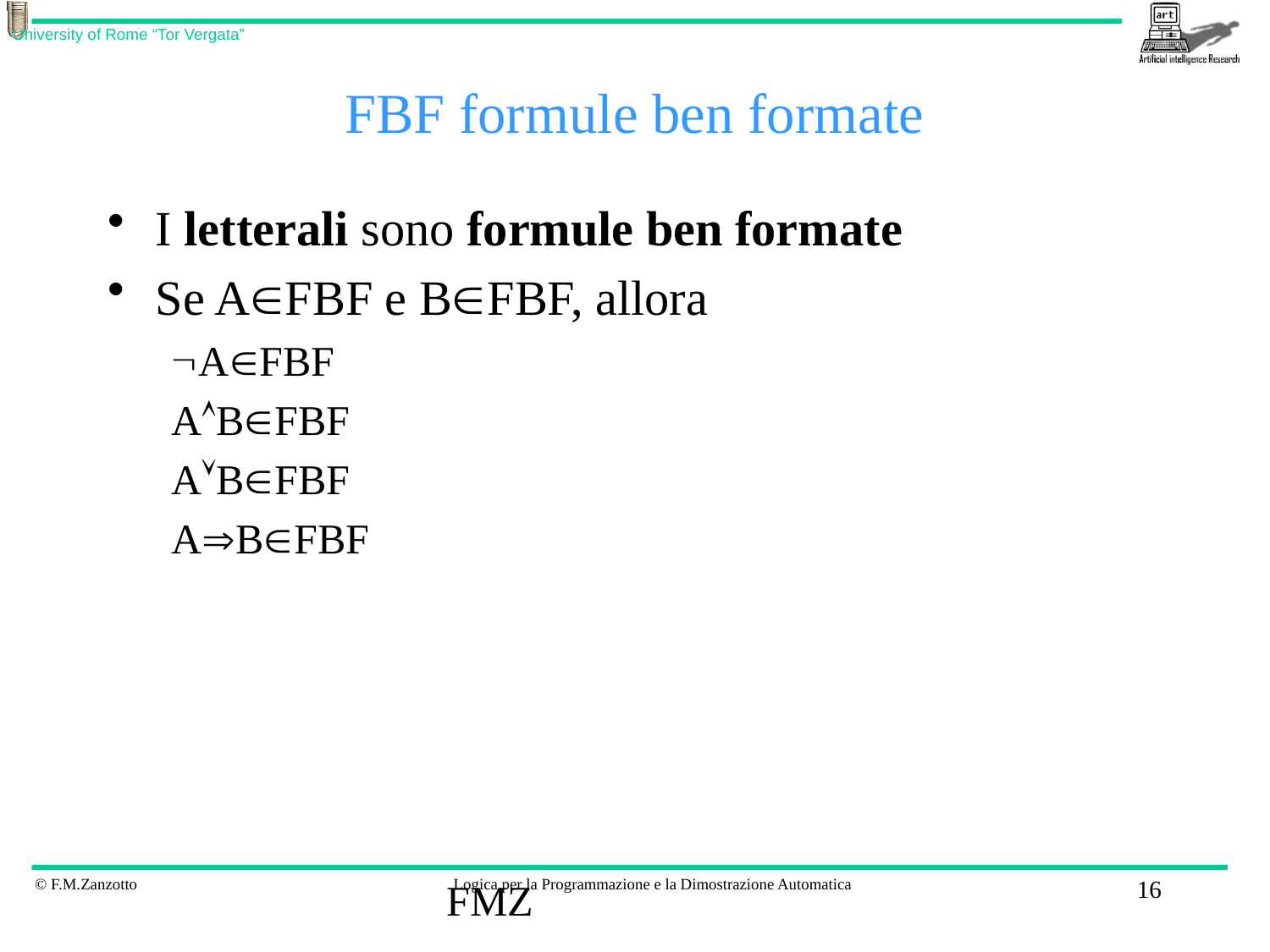

# FBF formule ben formate
I letterali sono formule ben formate
Se A∈FBF e B∈FBF, allora
¬A∈FBF
A∧B∈FBF
A∨B∈FBF
A⇒B∈FBF

FMZ
16